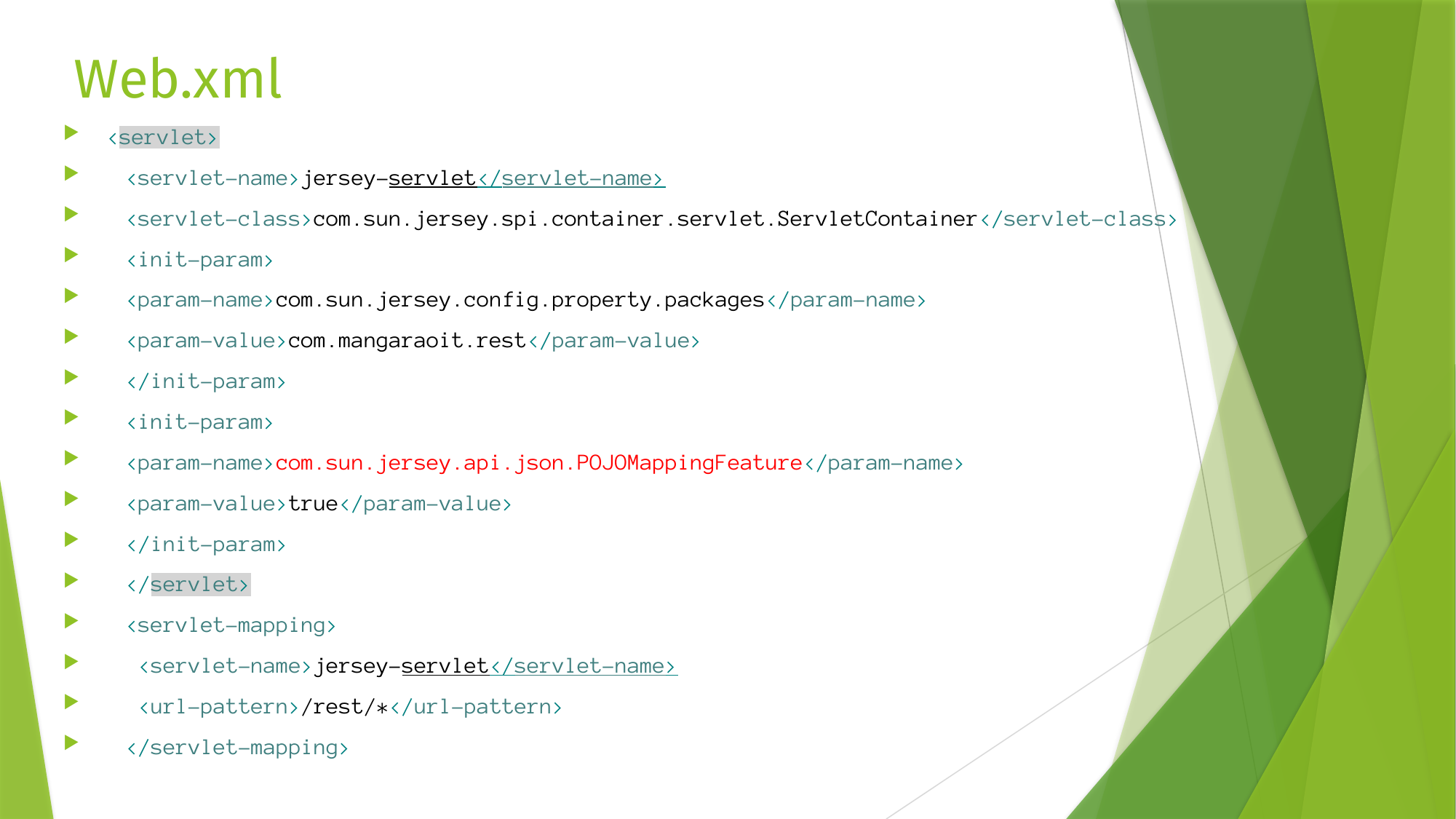

# Web.xml
 <servlet>
  <servlet-name>jersey-servlet</servlet-name>
  <servlet-class>com.sun.jersey.spi.container.servlet.ServletContainer</servlet-class>
  <init-param>
  <param-name>com.sun.jersey.config.property.packages</param-name>
  <param-value>com.mangaraoit.rest</param-value>
  </init-param>
  <init-param>
  <param-name>com.sun.jersey.api.json.POJOMappingFeature</param-name>
  <param-value>true</param-value>
  </init-param>
  </servlet>
  <servlet-mapping>
   <servlet-name>jersey-servlet</servlet-name>
   <url-pattern>/rest/*</url-pattern>
  </servlet-mapping>